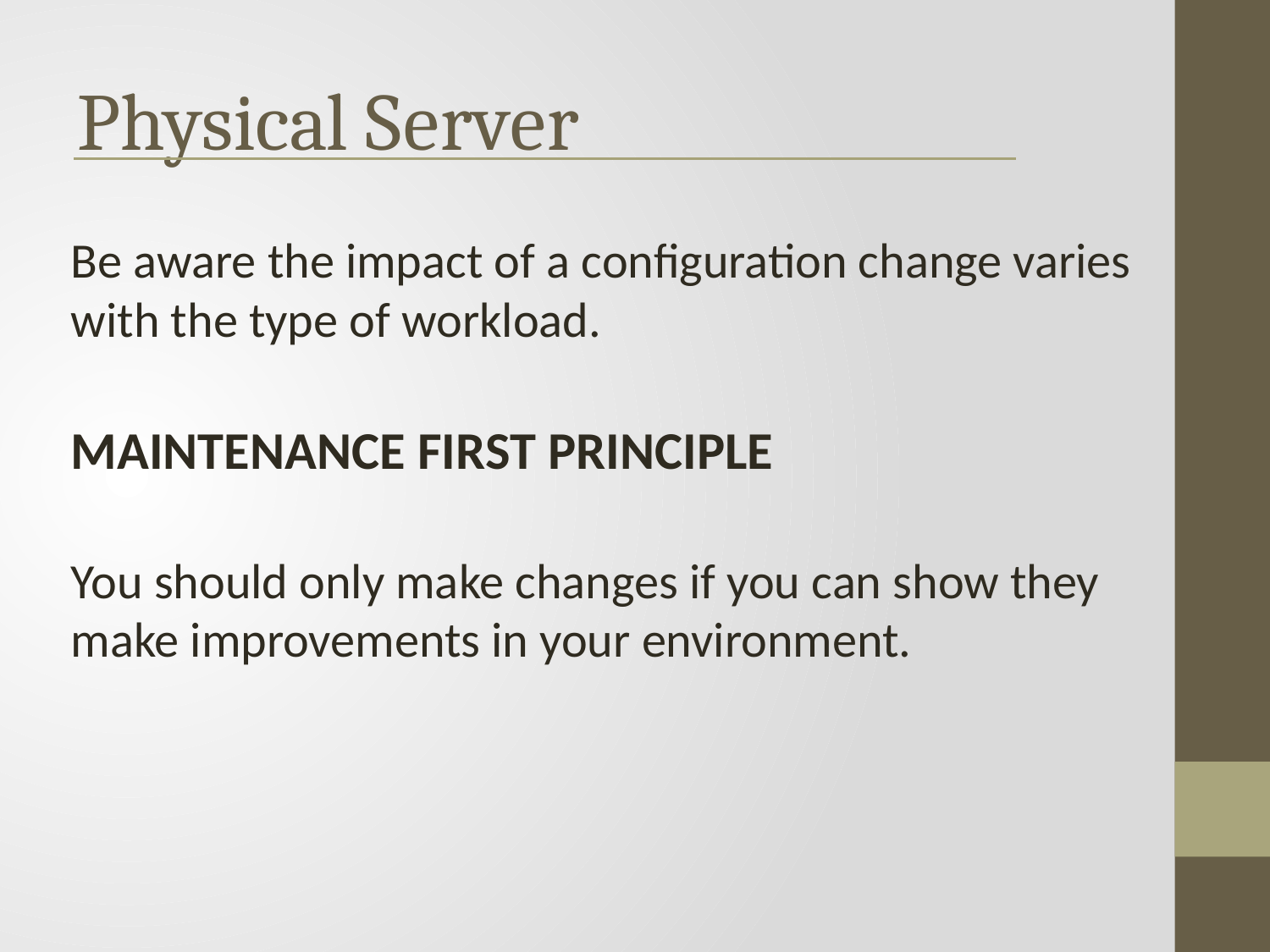

# Physical Server
Be aware the impact of a configuration change varies with the type of workload.

MAINTENANCE FIRST PRINCIPLE

You should only make changes if you can show they make improvements in your environment.